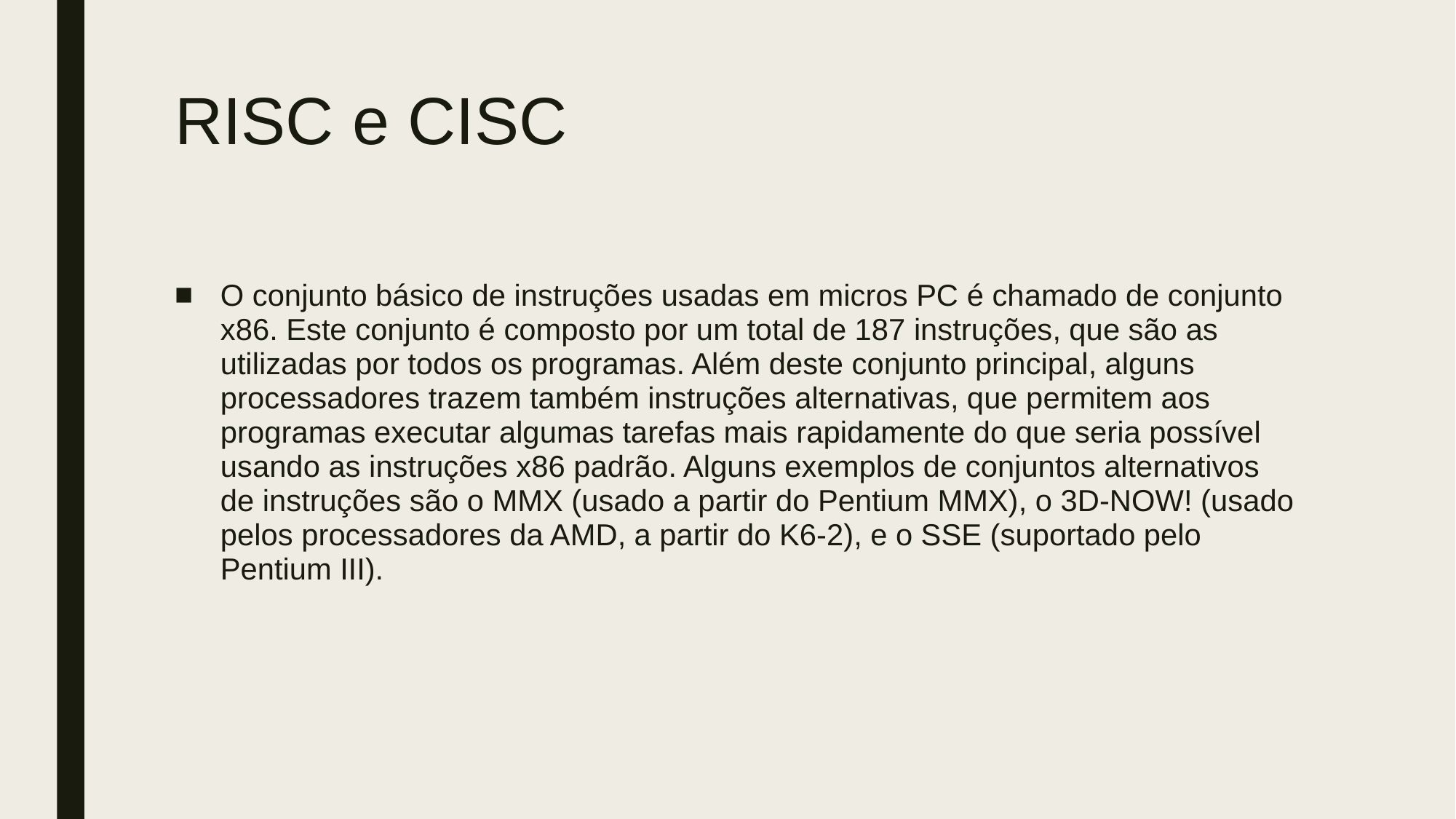

# RISC e CISC
O conjunto básico de instruções usadas em micros PC é chamado de conjunto x86. Este conjunto é composto por um total de 187 instruções, que são as utilizadas por todos os programas. Além deste conjunto principal, alguns processadores trazem também instruções alternativas, que permitem aos programas executar algumas tarefas mais rapidamente do que seria possível usando as instruções x86 padrão. Alguns exemplos de conjuntos alternativos de instruções são o MMX (usado a partir do Pentium MMX), o 3D-NOW! (usado pelos processadores da AMD, a partir do K6-2), e o SSE (suportado pelo Pentium III).